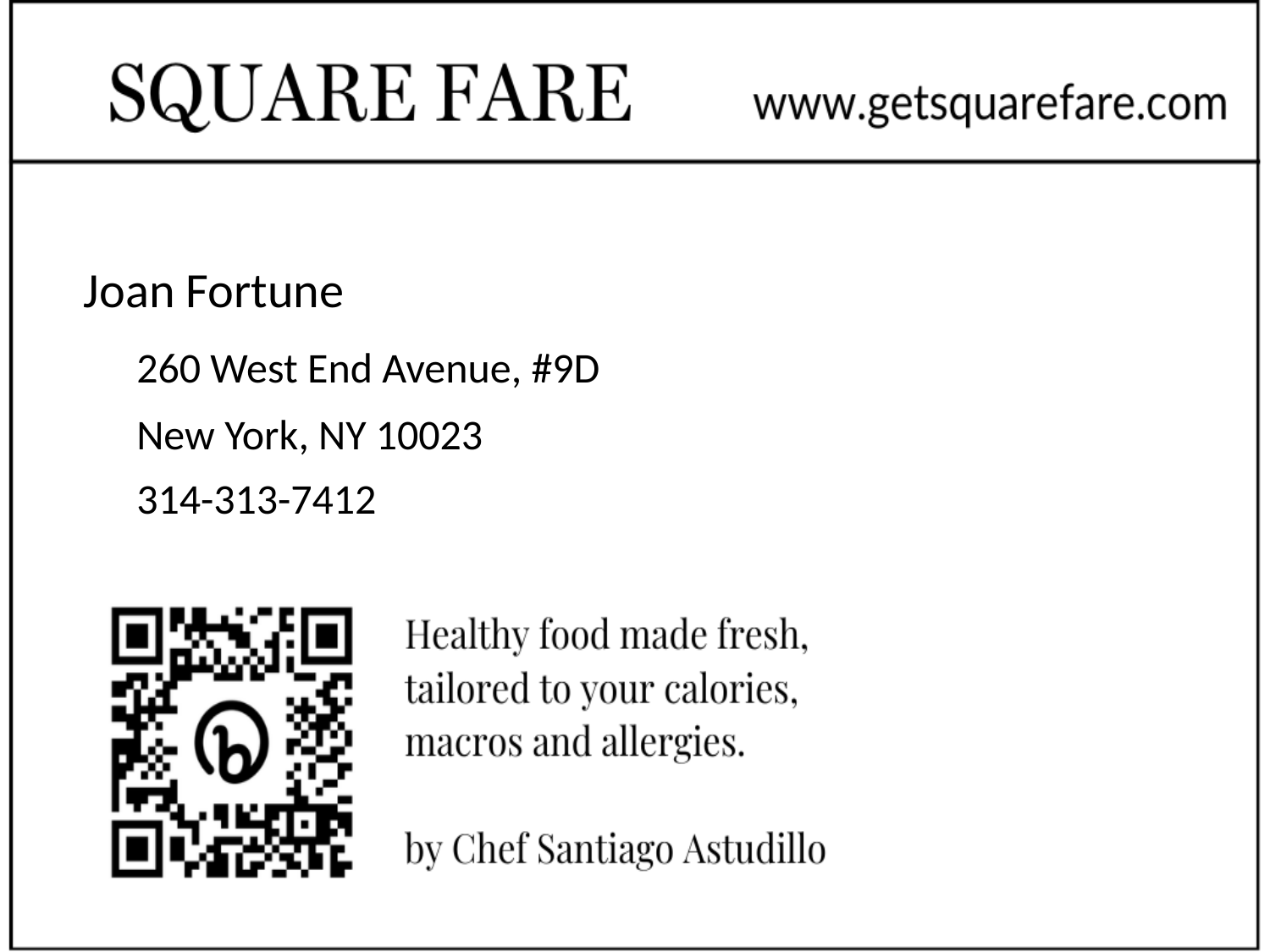

# Joan Fortune
260 West End Avenue, #9D
New York, NY 10023
314-313-7412